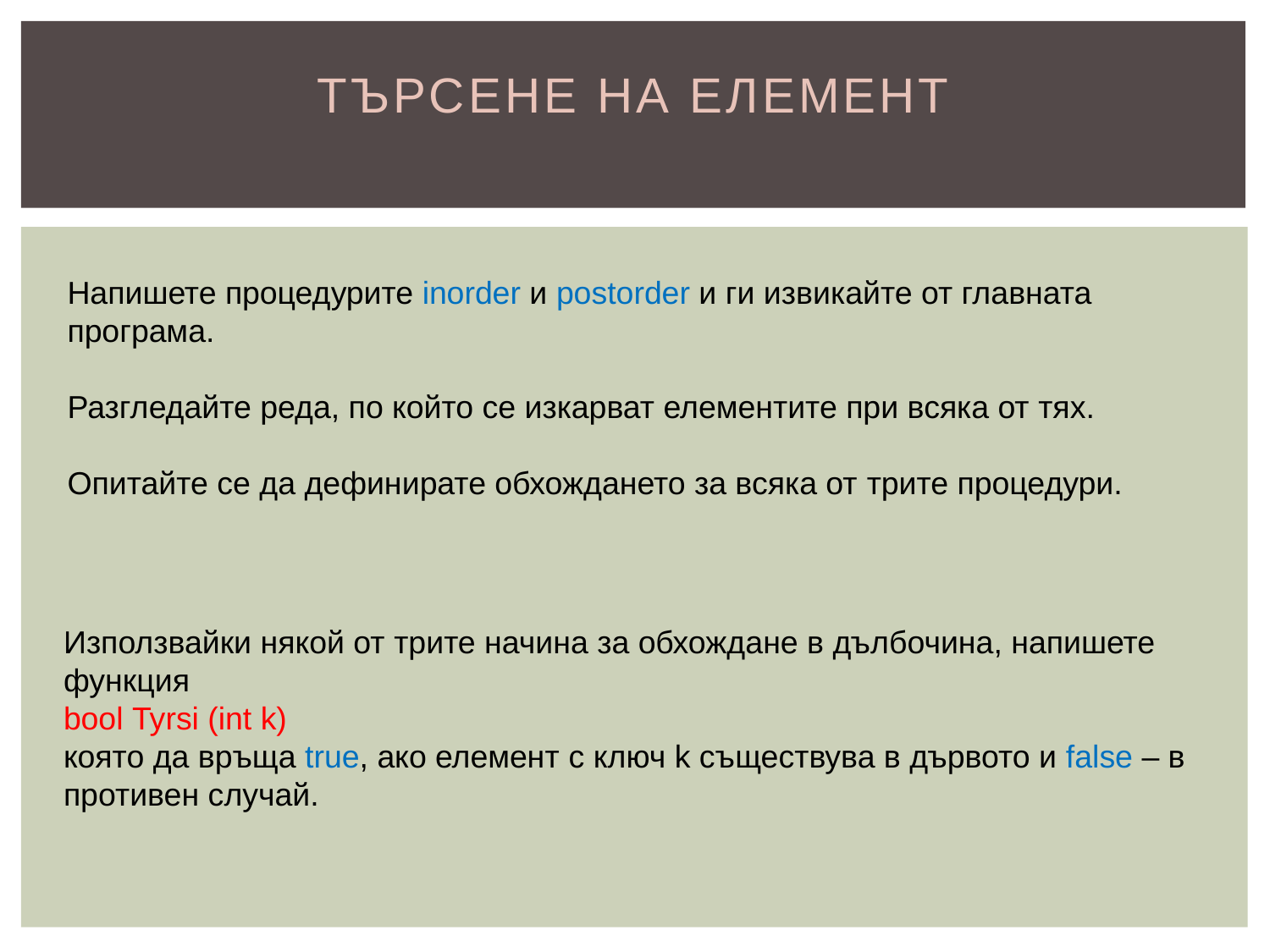

# Търсене на елемент
Напишете процедурите inorder и postorder и ги извикайте от главната програма.

Разгледайте реда, по който се изкарват елементите при всяка от тях.

Опитайте се да дефинирате обхождането за всяка от трите процедури.
Използвайки някой от трите начина за обхождане в дълбочина, напишете функция
bool Tyrsi (int k)
която да връща true, ако елемент с ключ k съществува в дървото и false – в противен случай.